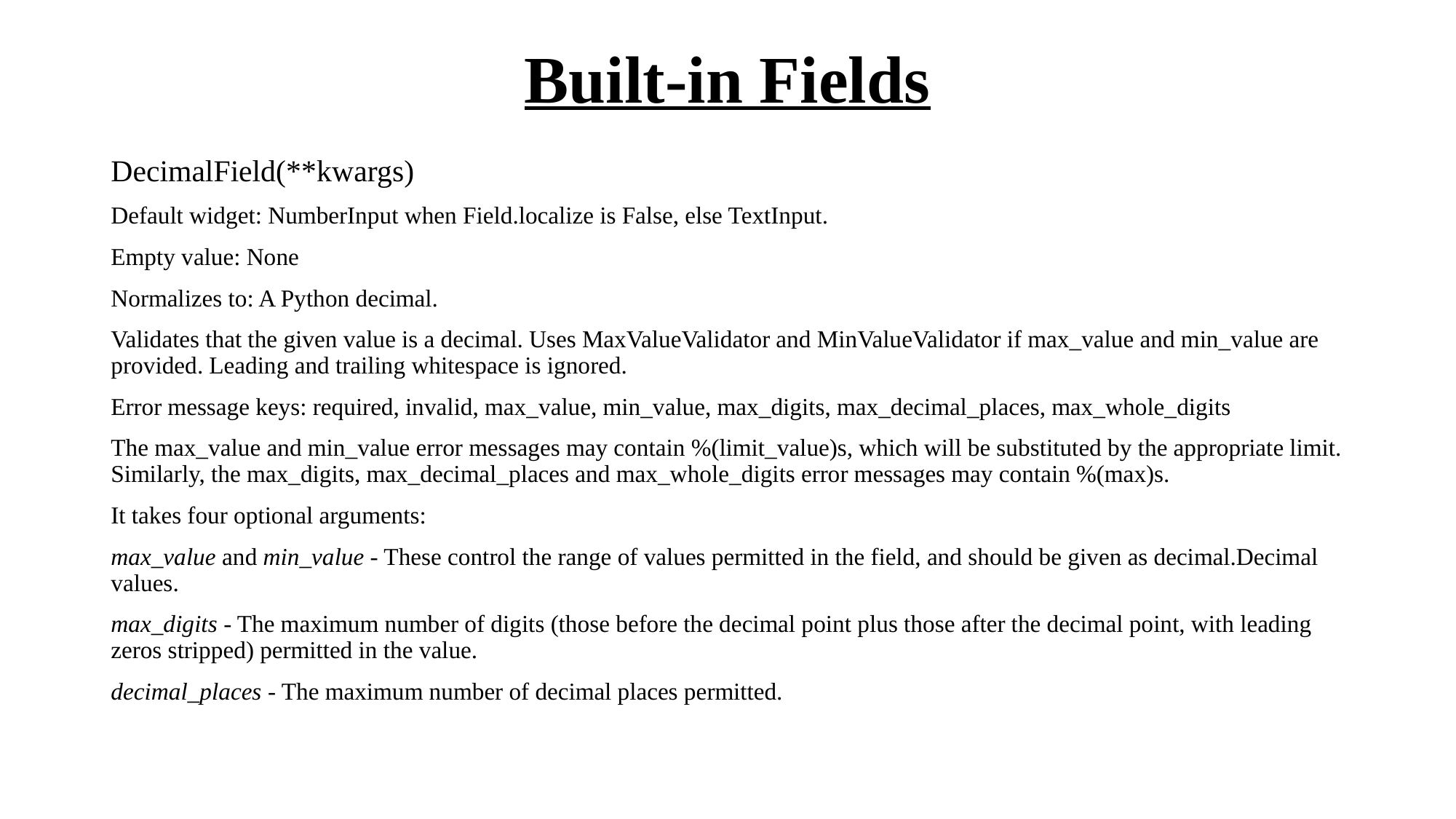

# Built-in Fields
DecimalField(**kwargs)
Default widget: NumberInput when Field.localize is False, else TextInput.
Empty value: None
Normalizes to: A Python decimal.
Validates that the given value is a decimal. Uses MaxValueValidator and MinValueValidator if max_value and min_value are provided. Leading and trailing whitespace is ignored.
Error message keys: required, invalid, max_value, min_value, max_digits, max_decimal_places, max_whole_digits
The max_value and min_value error messages may contain %(limit_value)s, which will be substituted by the appropriate limit. Similarly, the max_digits, max_decimal_places and max_whole_digits error messages may contain %(max)s.
It takes four optional arguments:
max_value and min_value - These control the range of values permitted in the field, and should be given as decimal.Decimal values.
max_digits - The maximum number of digits (those before the decimal point plus those after the decimal point, with leading zeros stripped) permitted in the value.
decimal_places - The maximum number of decimal places permitted.